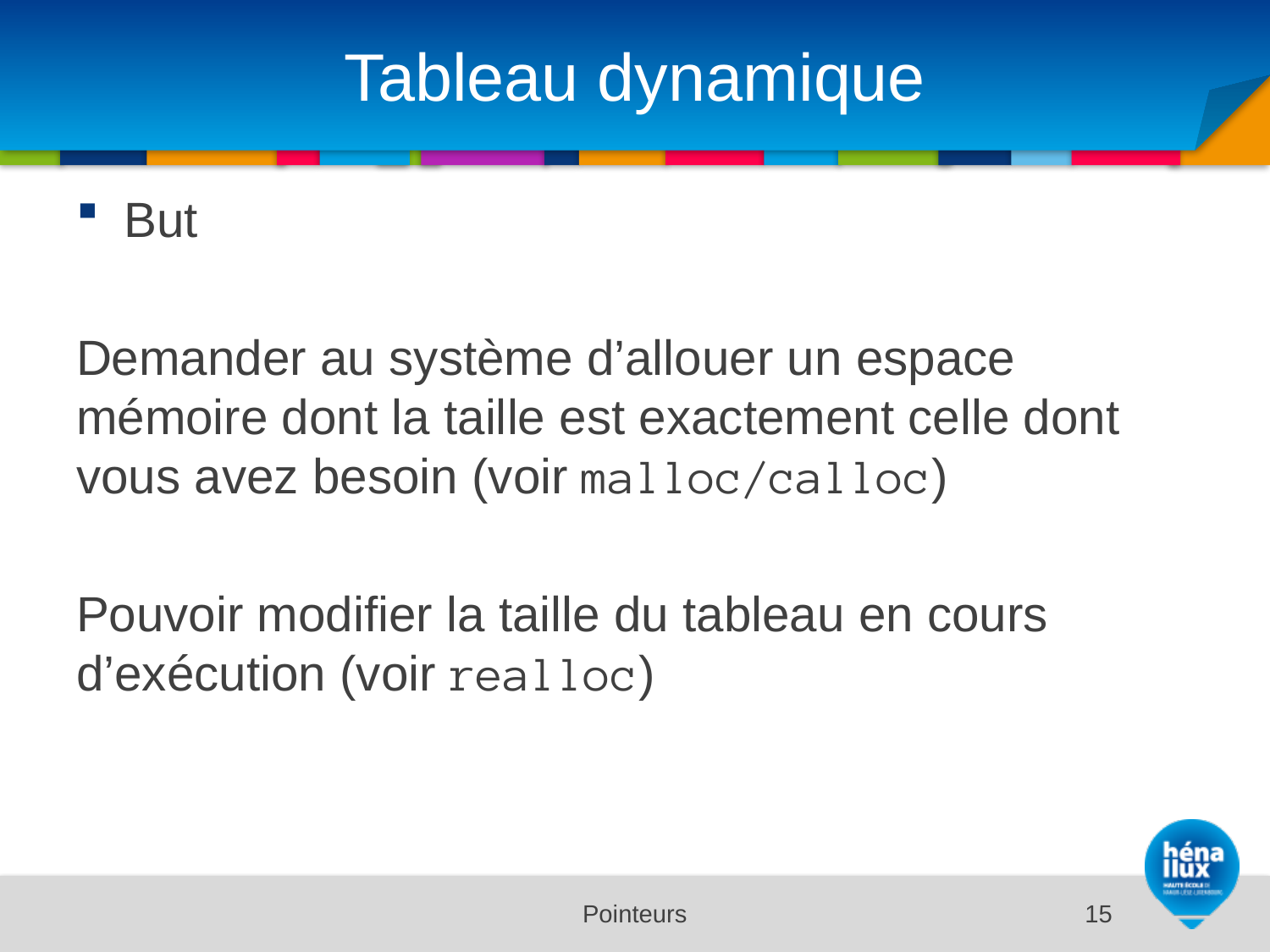

# Tableau dynamique
But

Demander au système d’allouer un espace mémoire dont la taille est exactement celle dont vous avez besoin (voir malloc/calloc)

Pouvoir modifier la taille du tableau en cours d’exécution (voir realloc)
Pointeurs
15